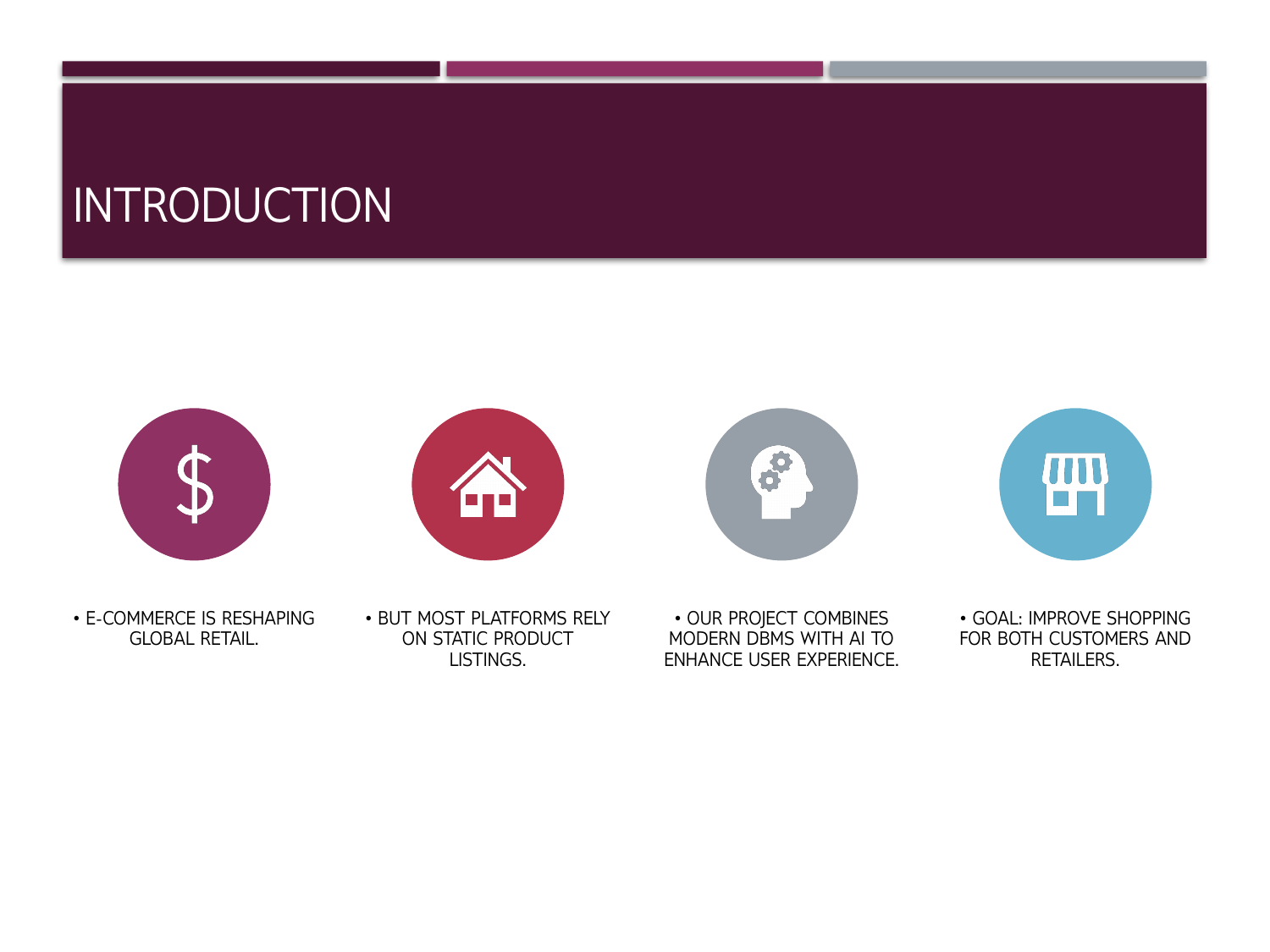

# Introduction
• E-commerce is reshaping global retail.
• But most platforms rely on static product listings.
• Our project combines modern DBMS with AI to enhance user experience.
• Goal: Improve shopping for both customers and retailers.